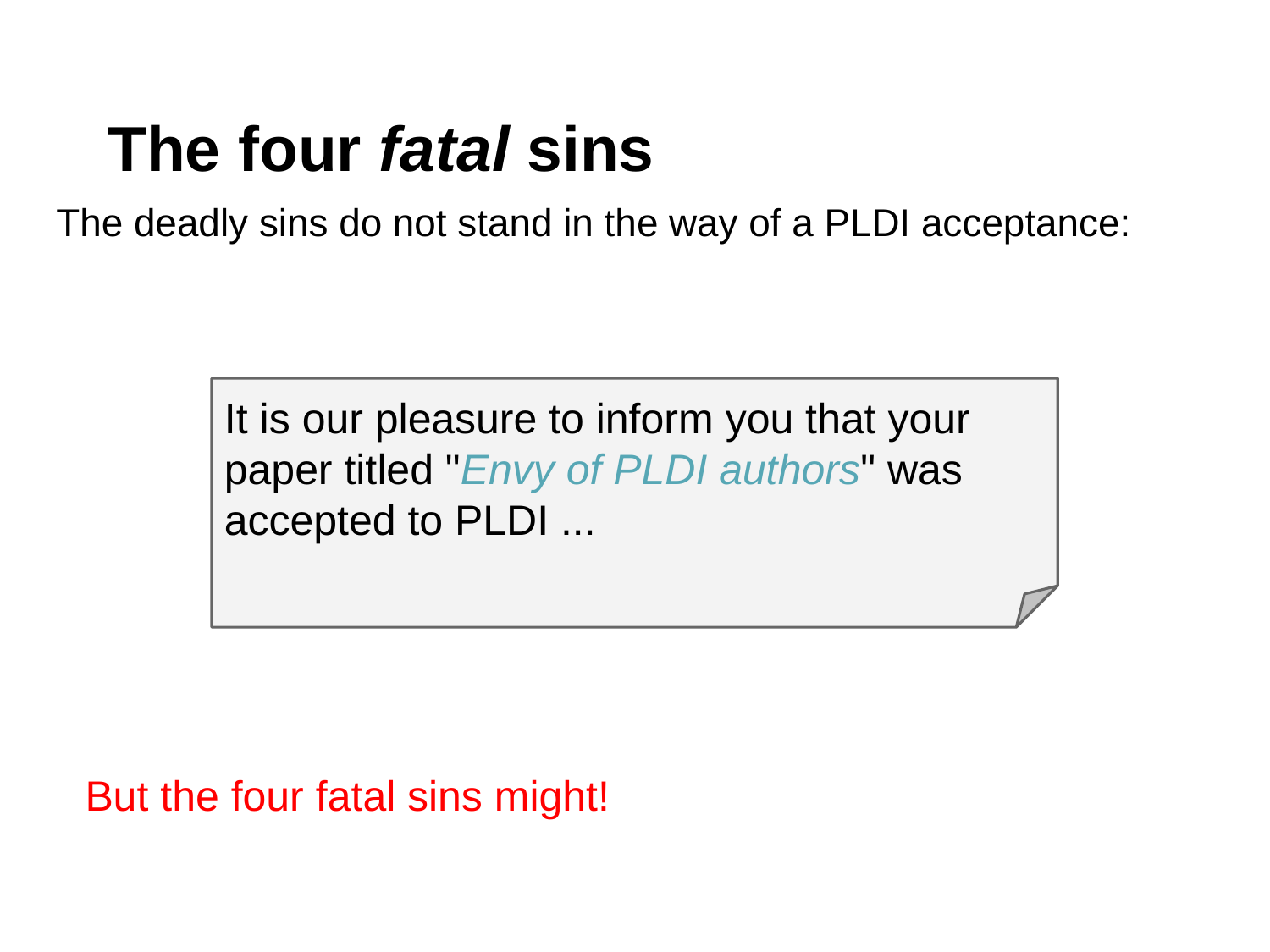

# The four fatal sins
The deadly sins do not stand in the way of a PLDI acceptance:
It is our pleasure to inform you that your paper titled "Envy of PLDI authors" was accepted to PLDI ...

But the four fatal sins might!